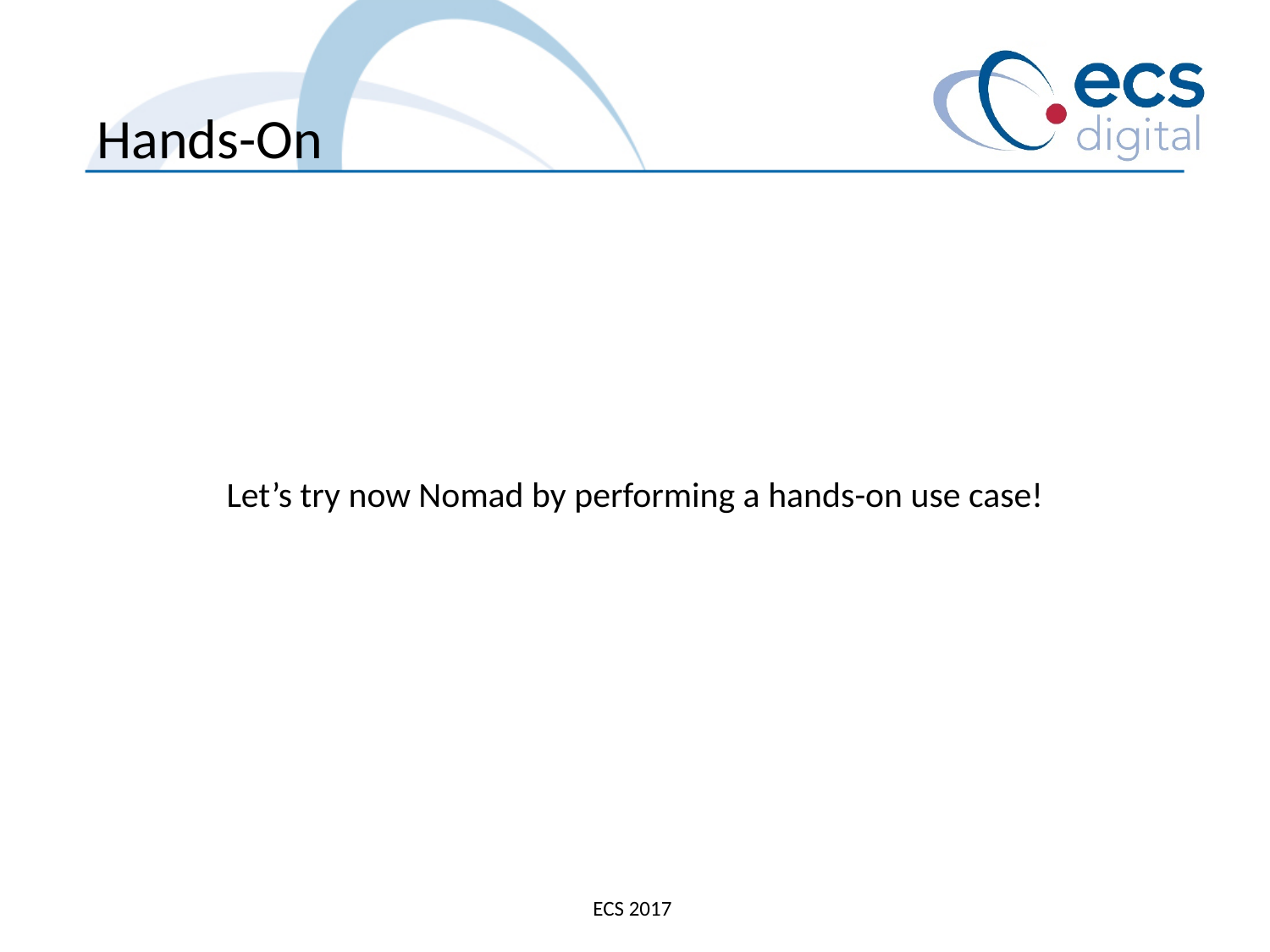

Hands-On
Let’s try now Nomad by performing a hands-on use case!
ECS 2017